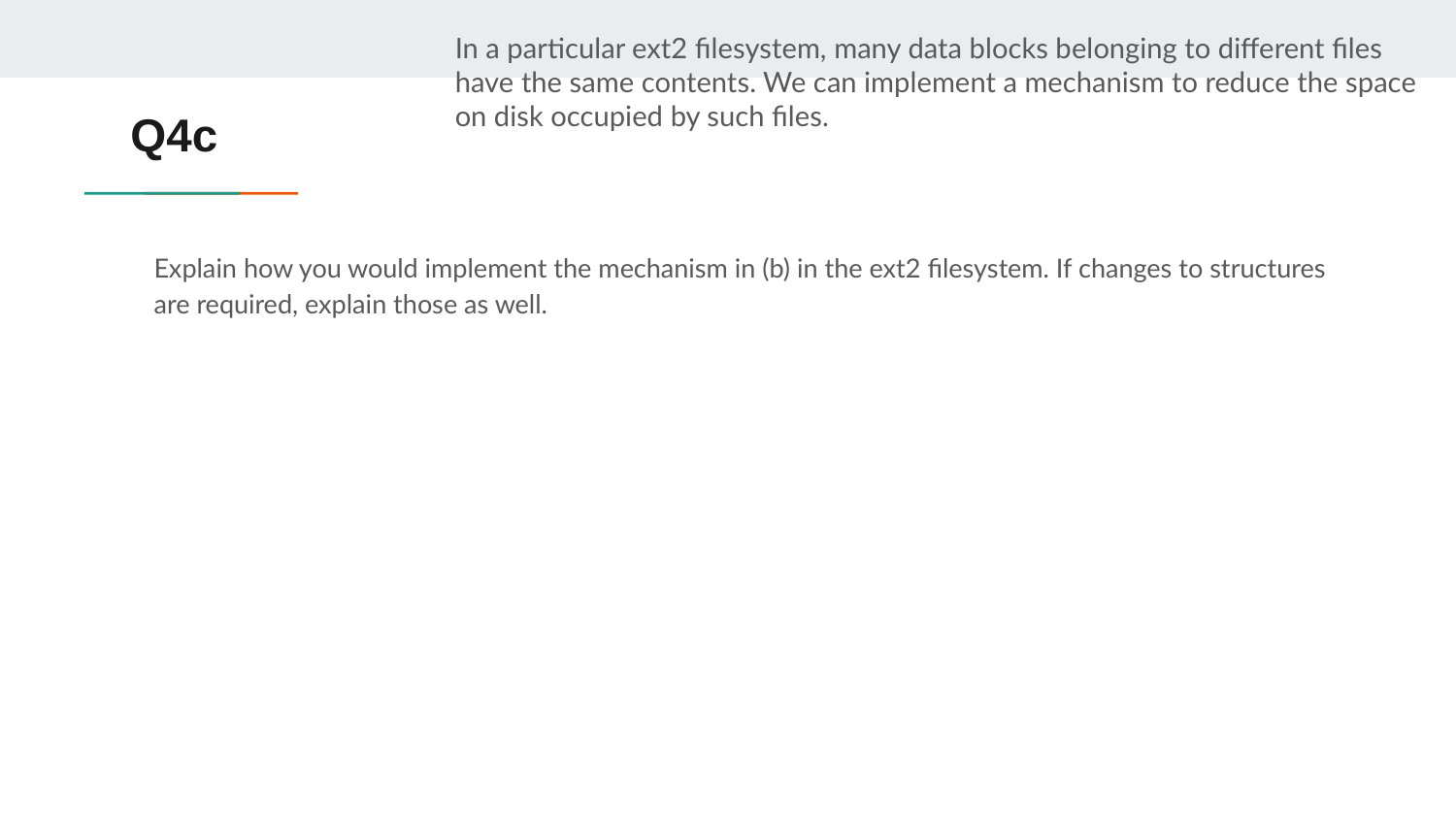

In a particular ext2 filesystem, many data blocks belonging to different files have the same contents. We can implement a mechanism to reduce the space on disk occupied by such files.
# Q4c
Explain how you would implement the mechanism in (b) in the ext2 filesystem. If changes to structures are required, explain those as well.